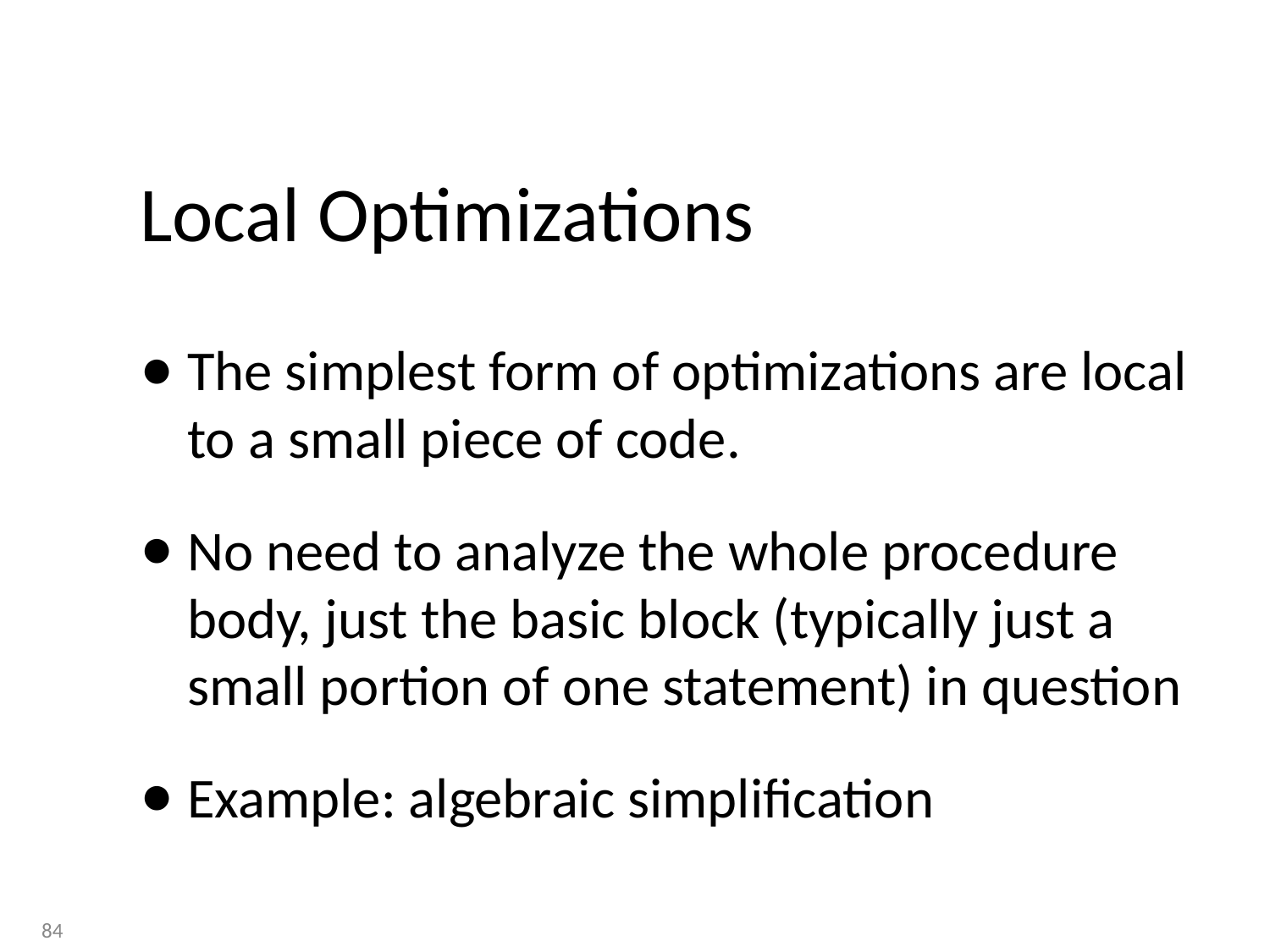

# Local Optimizations
The simplest form of optimizations are local to a small piece of code.

No need to analyze the whole procedure body, just the basic block (typically just a small portion of one statement) in question

Example: algebraic simplification

84